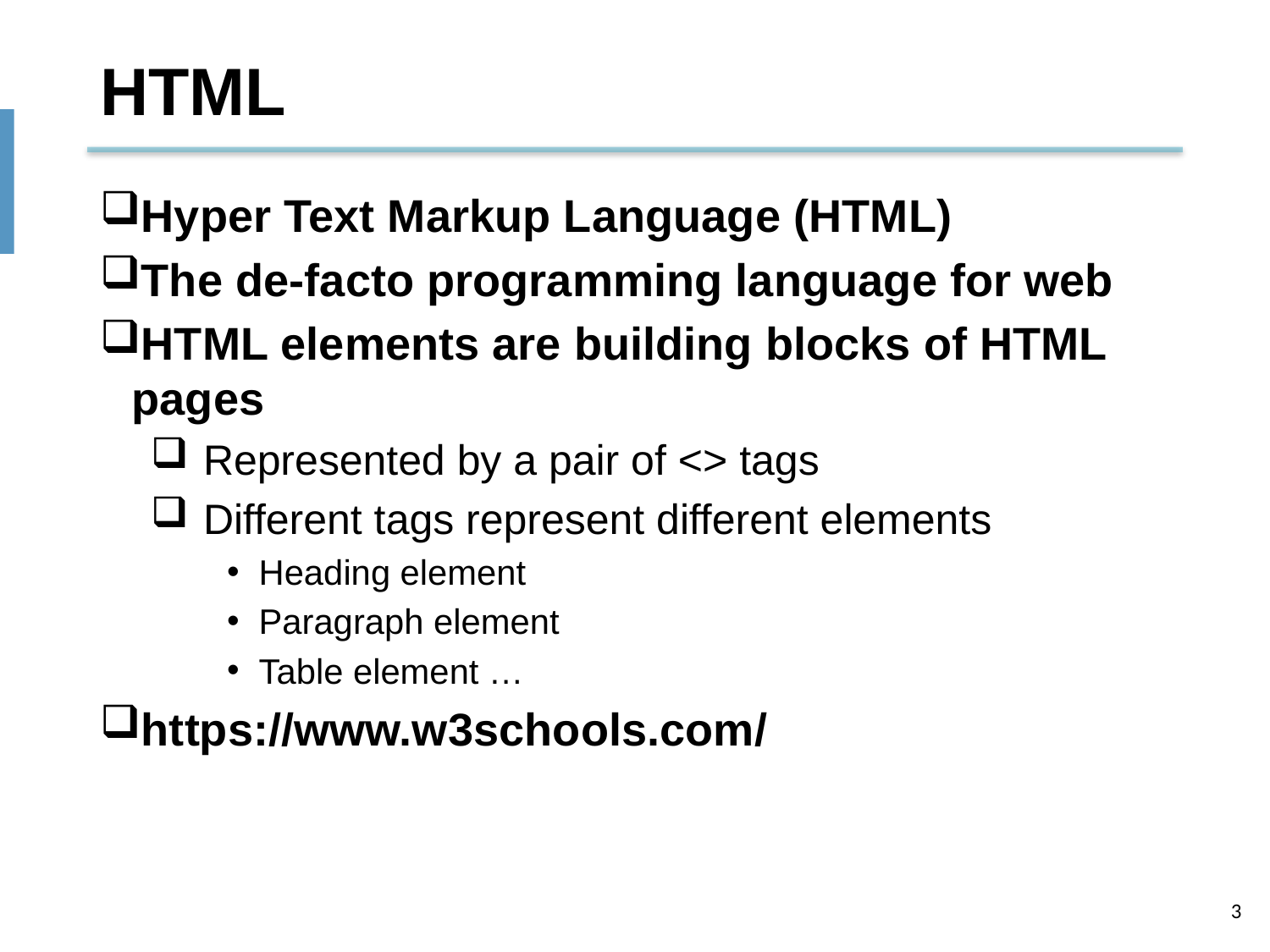

# HTML
Hyper Text Markup Language (HTML)
The de-facto programming language for web
HTML elements are building blocks of HTML pages
Represented by a pair of <> tags
Different tags represent different elements
Heading element
Paragraph element
Table element …
https://www.w3schools.com/

3